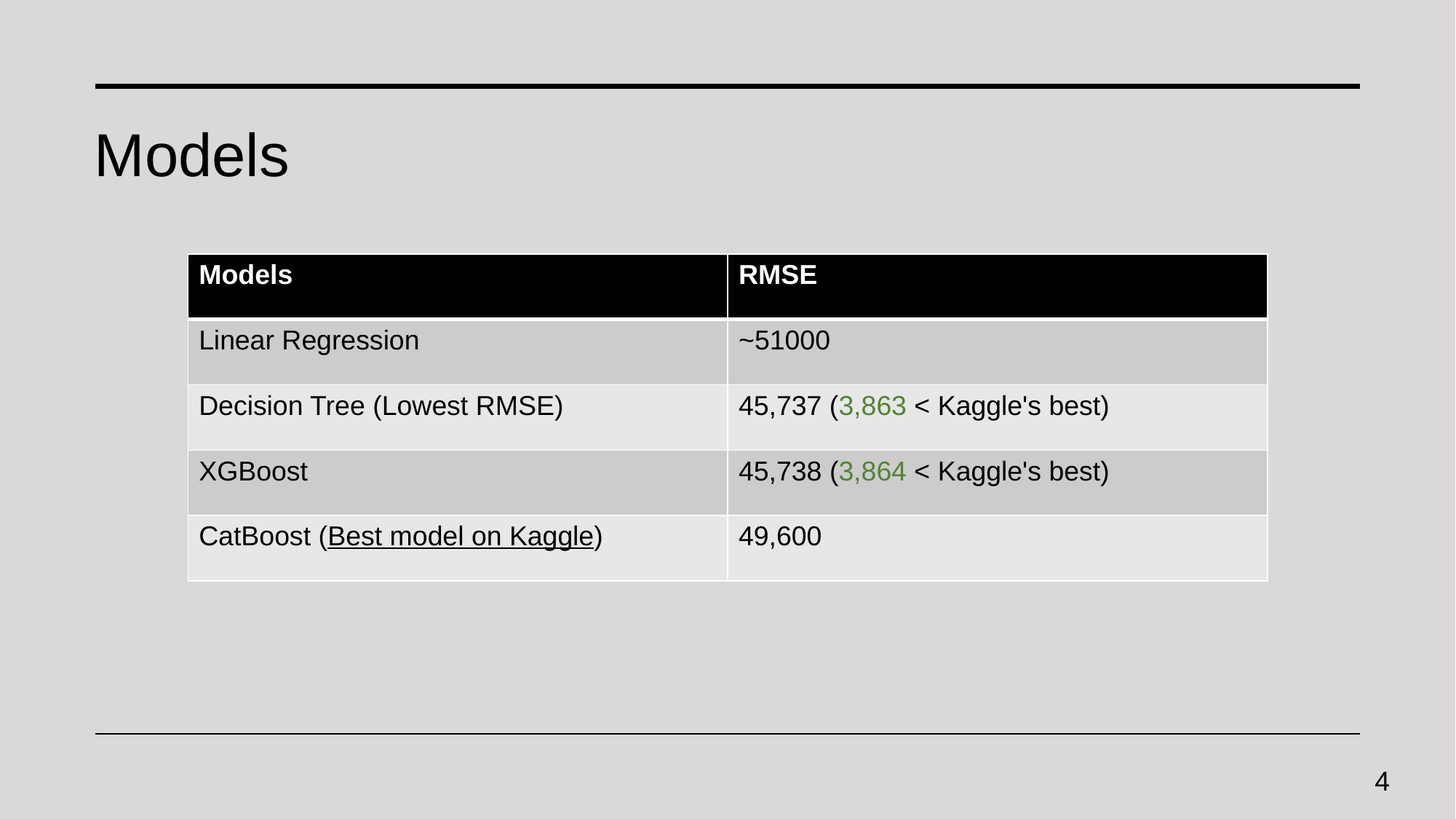

# Models
| Models | RMSE |
| --- | --- |
| Linear Regression | ~51000 |
| Decision Tree (Lowest RMSE) | 45,737 (3,863 < Kaggle's best) |
| XGBoost | 45,738 (3,864 < Kaggle's best) |
| CatBoost (Best model on Kaggle) | 49,600 |

4
12/12/2023